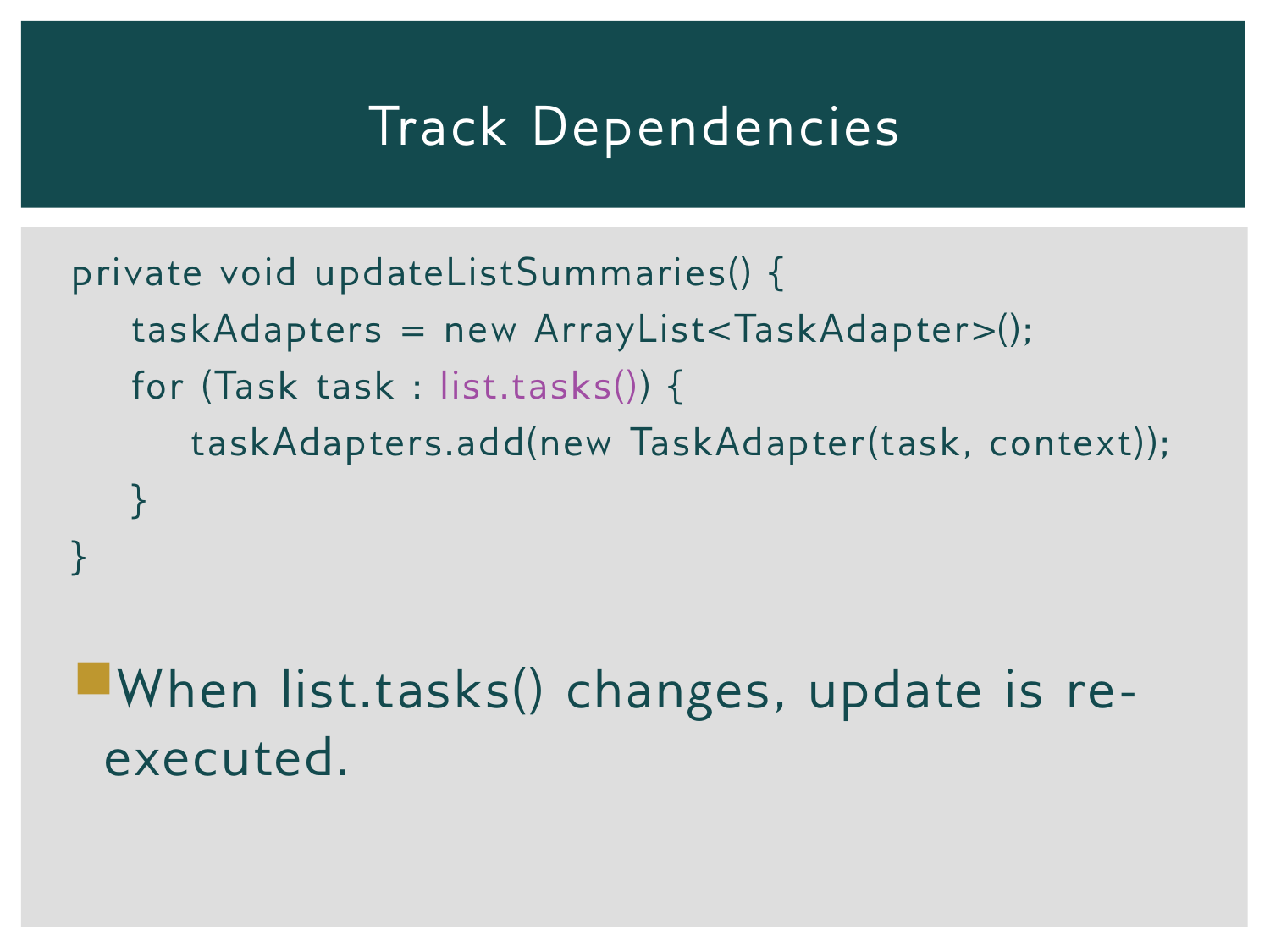

# Track Dependencies
private void updateListSummaries() {
    taskAdapters = new ArrayList<TaskAdapter>();
    for (Task task : list.tasks()) {
        taskAdapters.add(new TaskAdapter(task, context));
    }
}
When list.tasks() changes, update is re-executed.